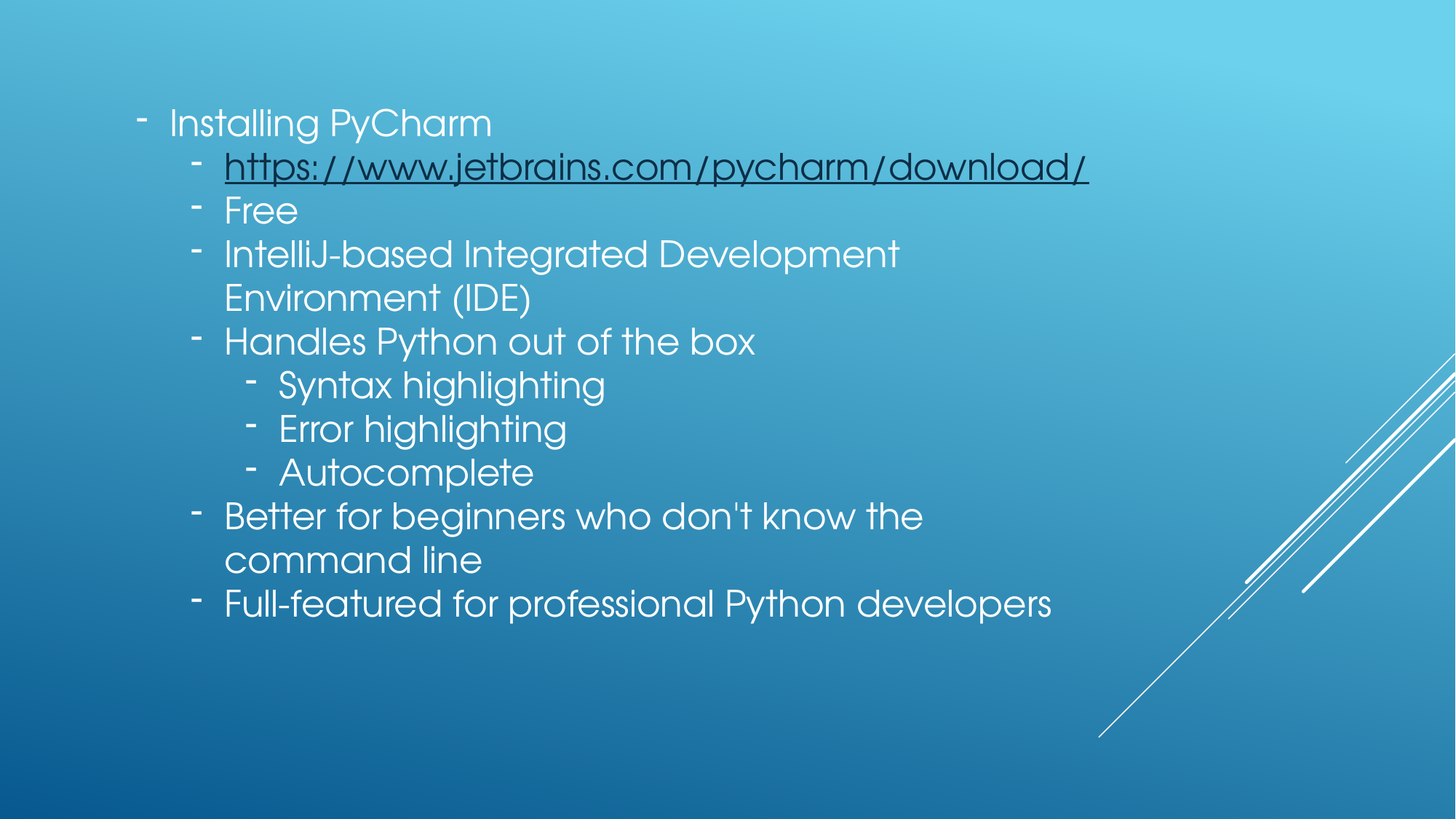

Installing PyCharm
https://www.jetbrains.com/pycharm/download/
Free
IntelliJ-based Integrated Development Environment (IDE)
Handles Python out of the box
Syntax highlighting
Error highlighting
Autocomplete
Better for beginners who don't know the command line
Full-featured for professional Python developers